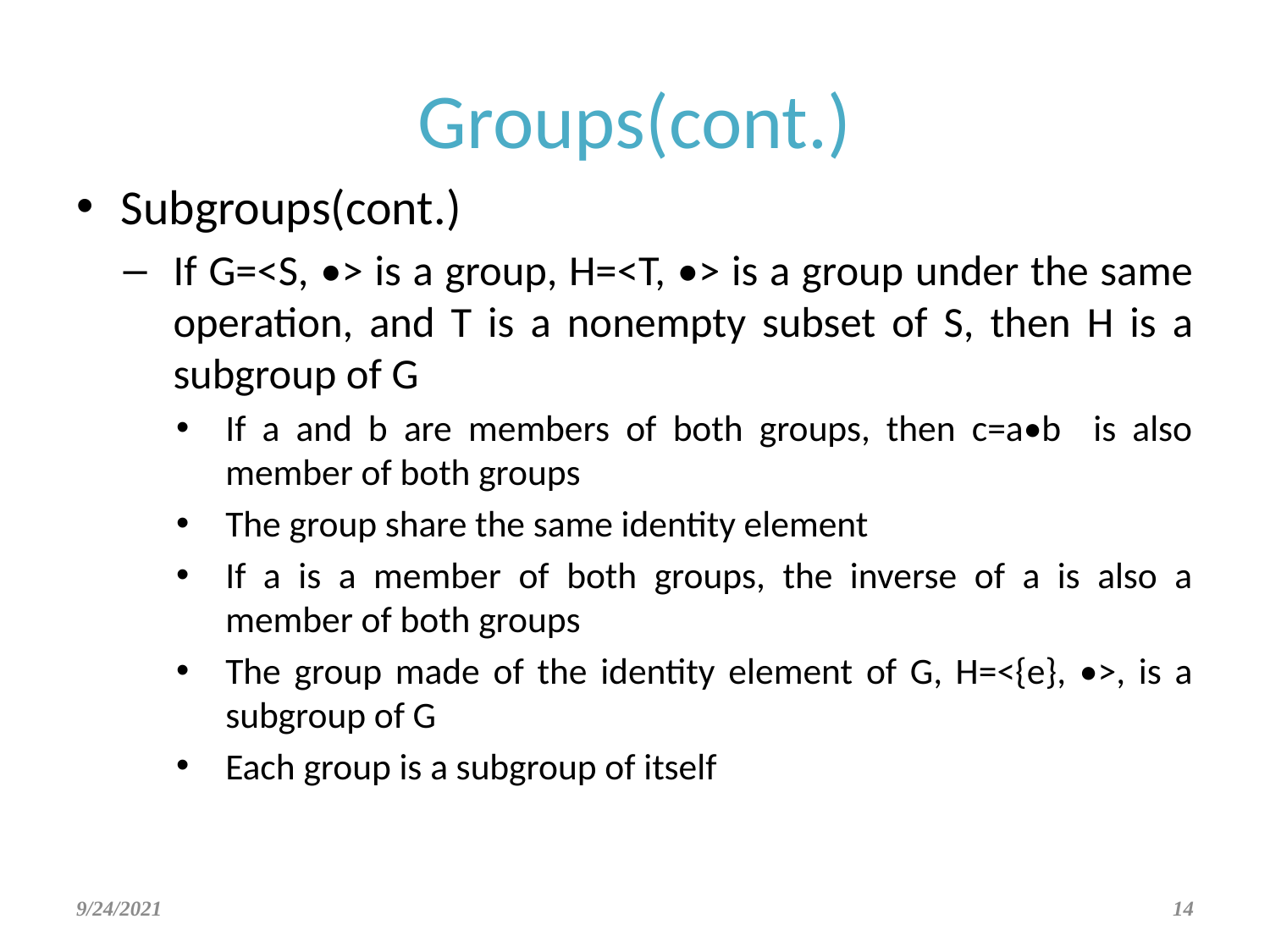

# Groups(cont.)
Subgroups(cont.)
If G=<S, •> is a group, H=<T, •> is a group under the same operation, and T is a nonempty subset of S, then H is a subgroup of G
If a and b are members of both groups, then c=a•b  is also member of both groups
The group share the same identity element
If a is a member of both groups, the inverse of a is also a member of both groups
The group made of the identity element of G, H=<{e}, •>, is a subgroup of G
Each group is a subgroup of itself

9/24/2021
14